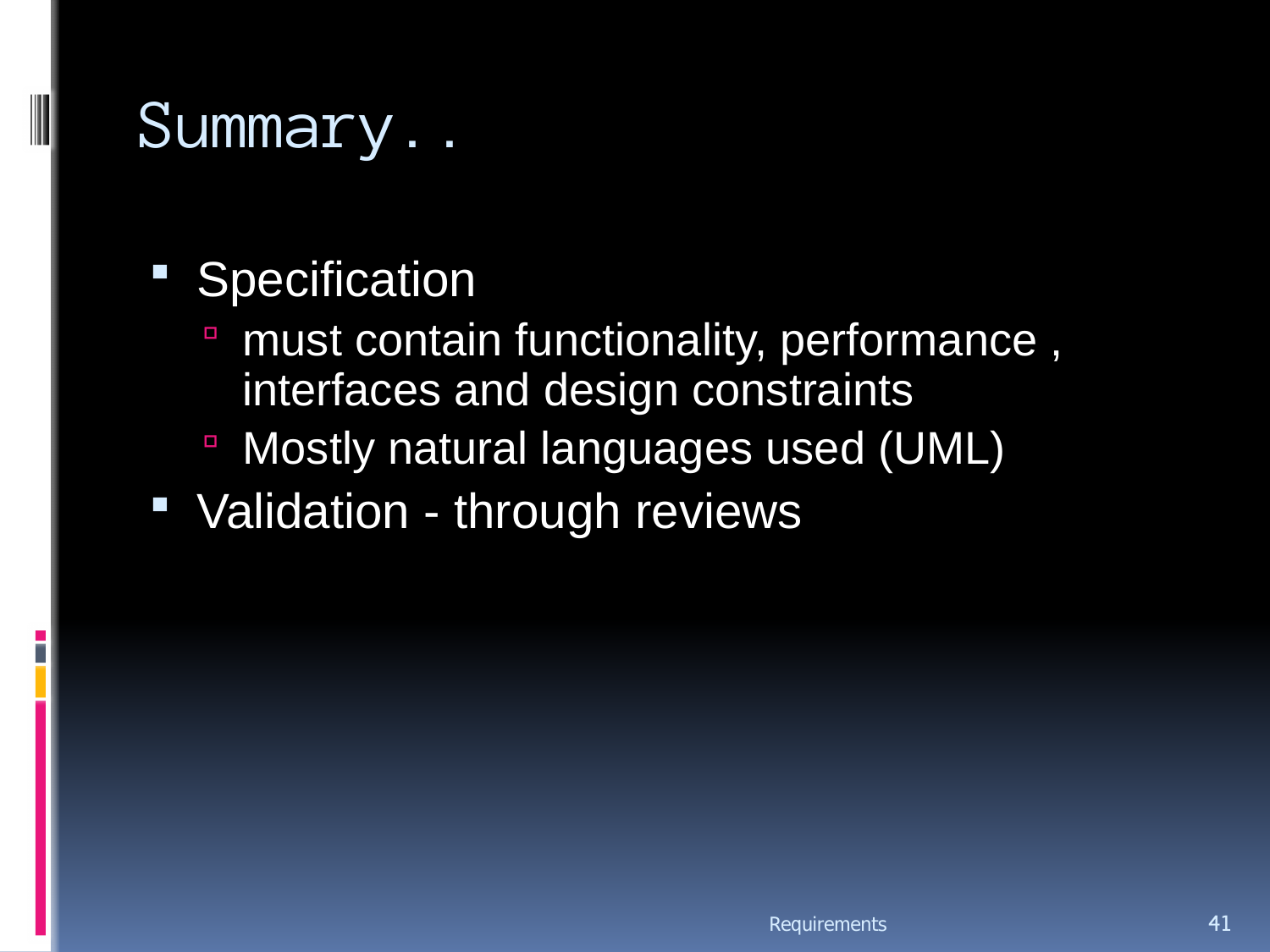

# Summary..
Specification
must contain functionality, performance , interfaces and design constraints
Mostly natural languages used (UML)
Validation - through reviews
Requirements
41